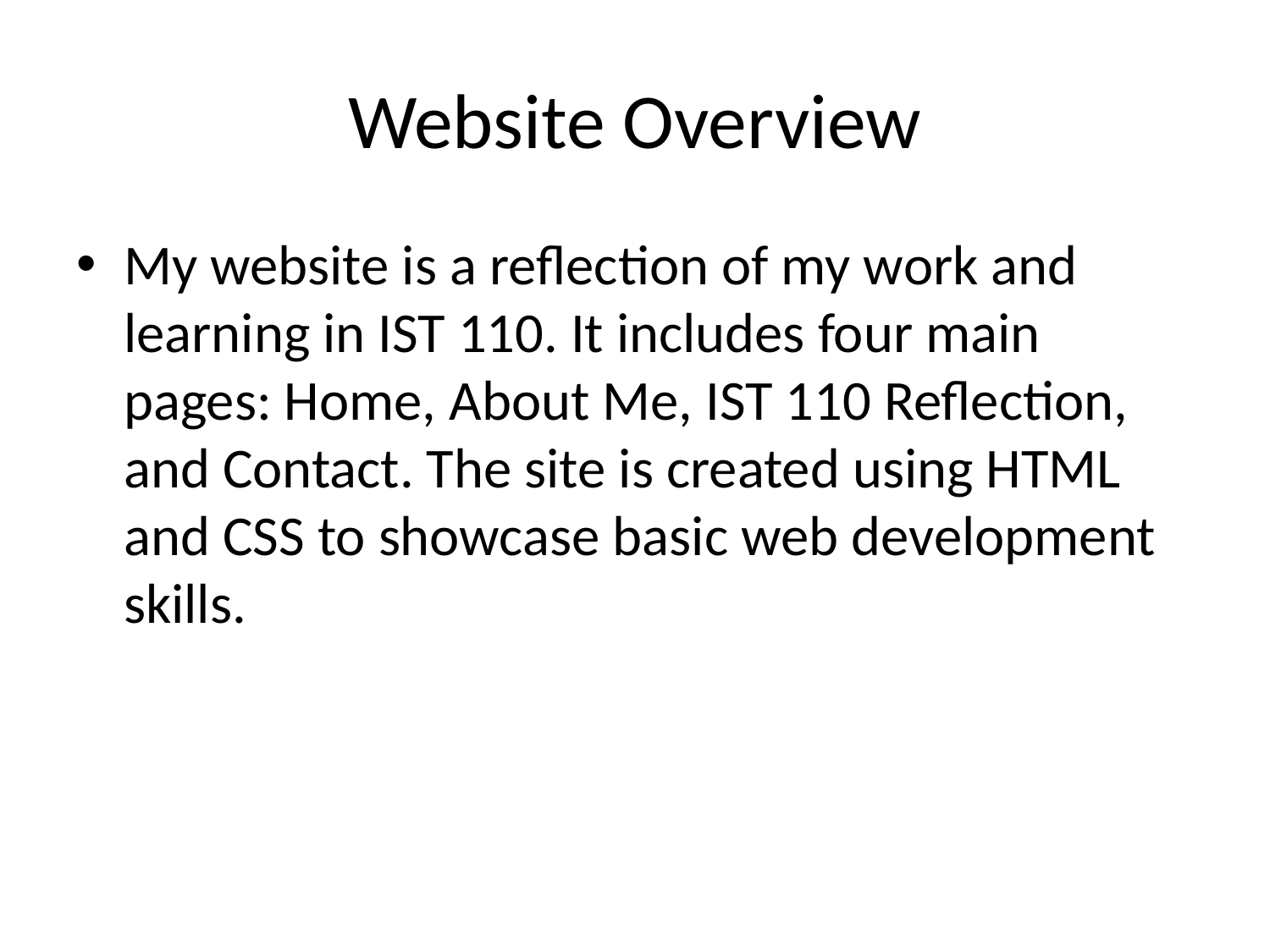

# Website Overview
My website is a reflection of my work and learning in IST 110. It includes four main pages: Home, About Me, IST 110 Reflection, and Contact. The site is created using HTML and CSS to showcase basic web development skills.